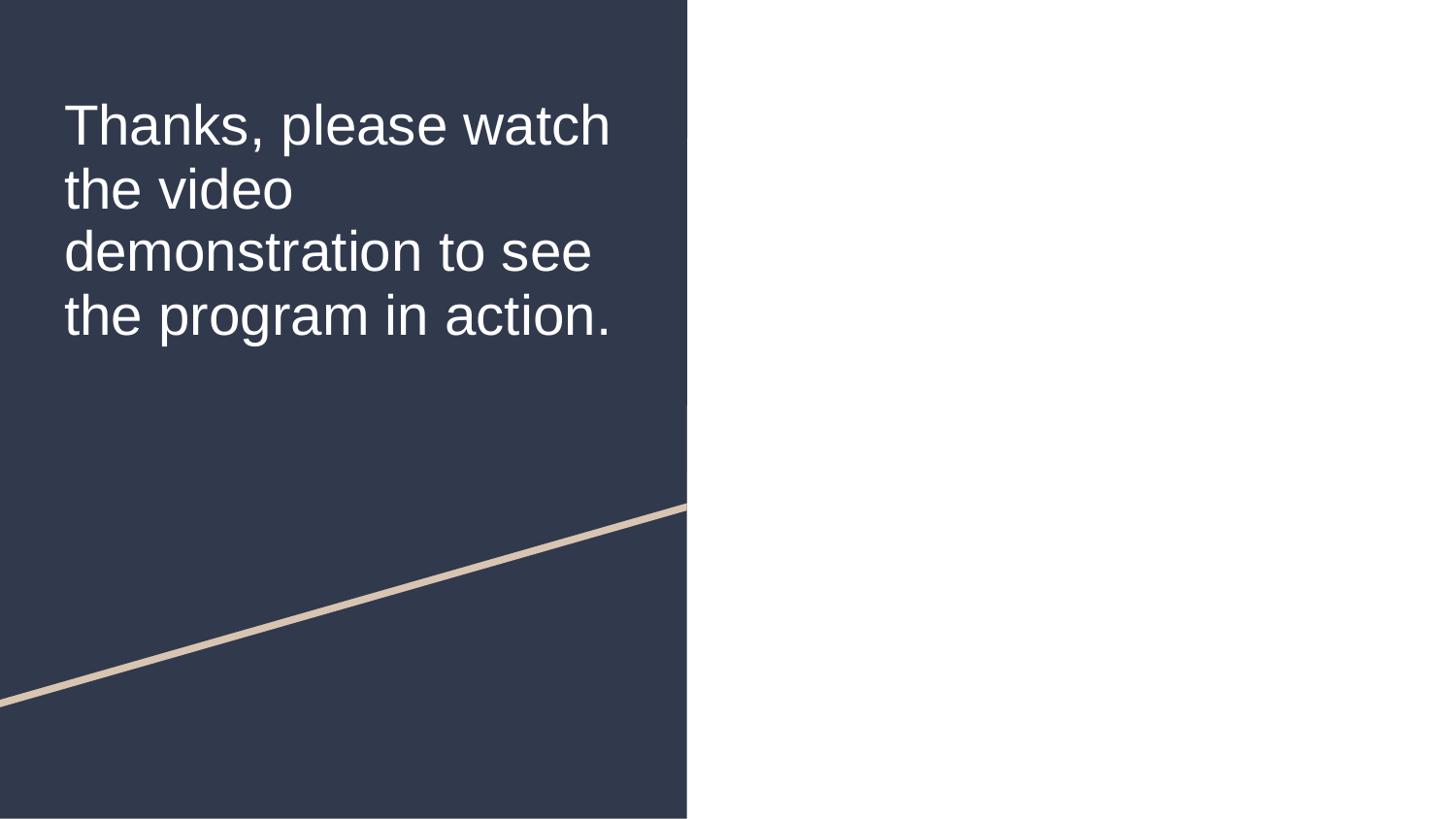

# Thanks, please watch the video demonstration to see the program in action.